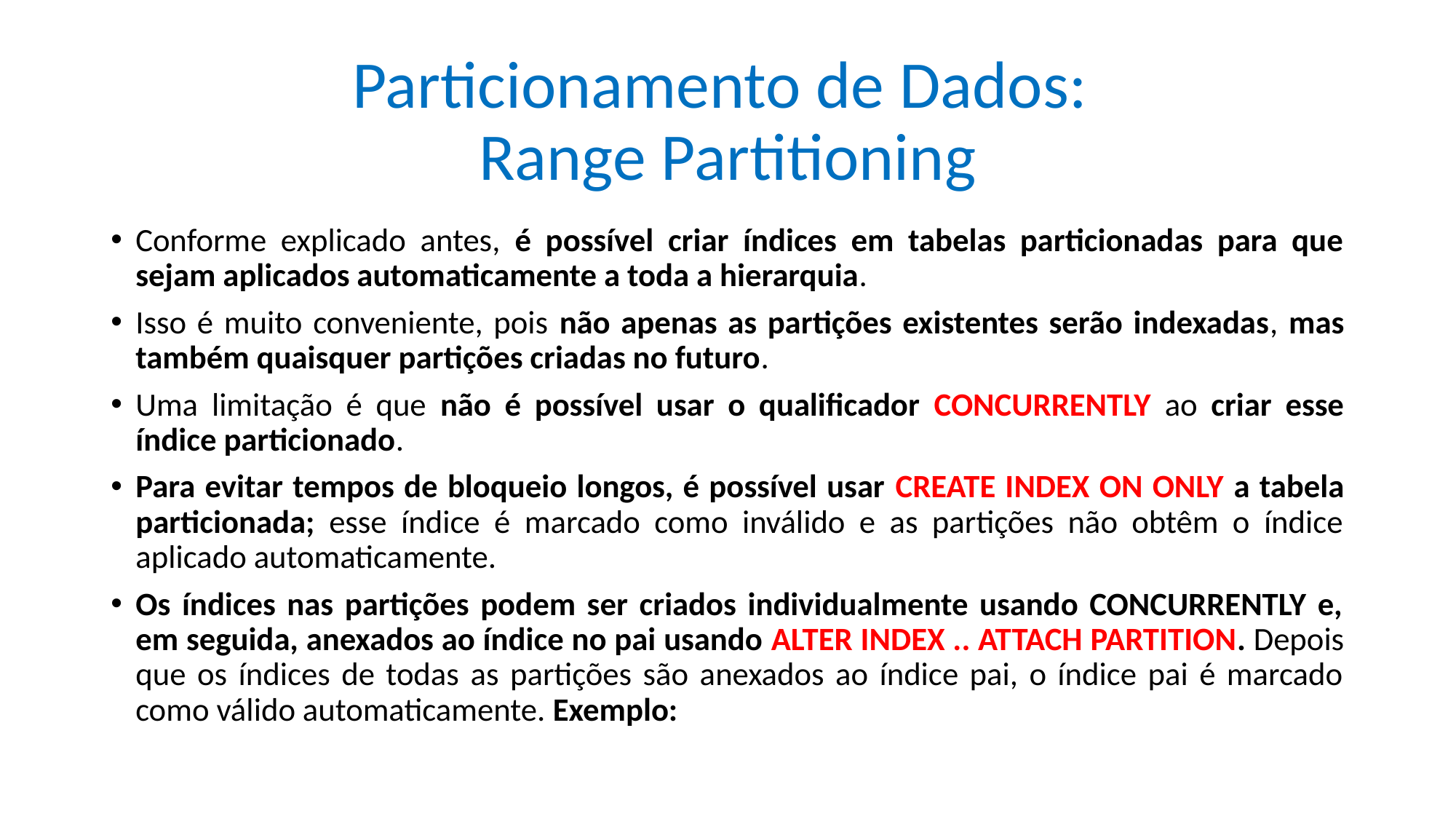

# Particionamento de Dados: Range Partitioning
Conforme explicado antes, é possível criar índices em tabelas particionadas para que sejam aplicados automaticamente a toda a hierarquia.
Isso é muito conveniente, pois não apenas as partições existentes serão indexadas, mas também quaisquer partições criadas no futuro.
Uma limitação é que não é possível usar o qualificador CONCURRENTLY ao criar esse índice particionado.
Para evitar tempos de bloqueio longos, é possível usar CREATE INDEX ON ONLY a tabela particionada; esse índice é marcado como inválido e as partições não obtêm o índice aplicado automaticamente.
Os índices nas partições podem ser criados individualmente usando CONCURRENTLY e, em seguida, anexados ao índice no pai usando ALTER INDEX .. ATTACH PARTITION. Depois que os índices de todas as partições são anexados ao índice pai, o índice pai é marcado como válido automaticamente. Exemplo: